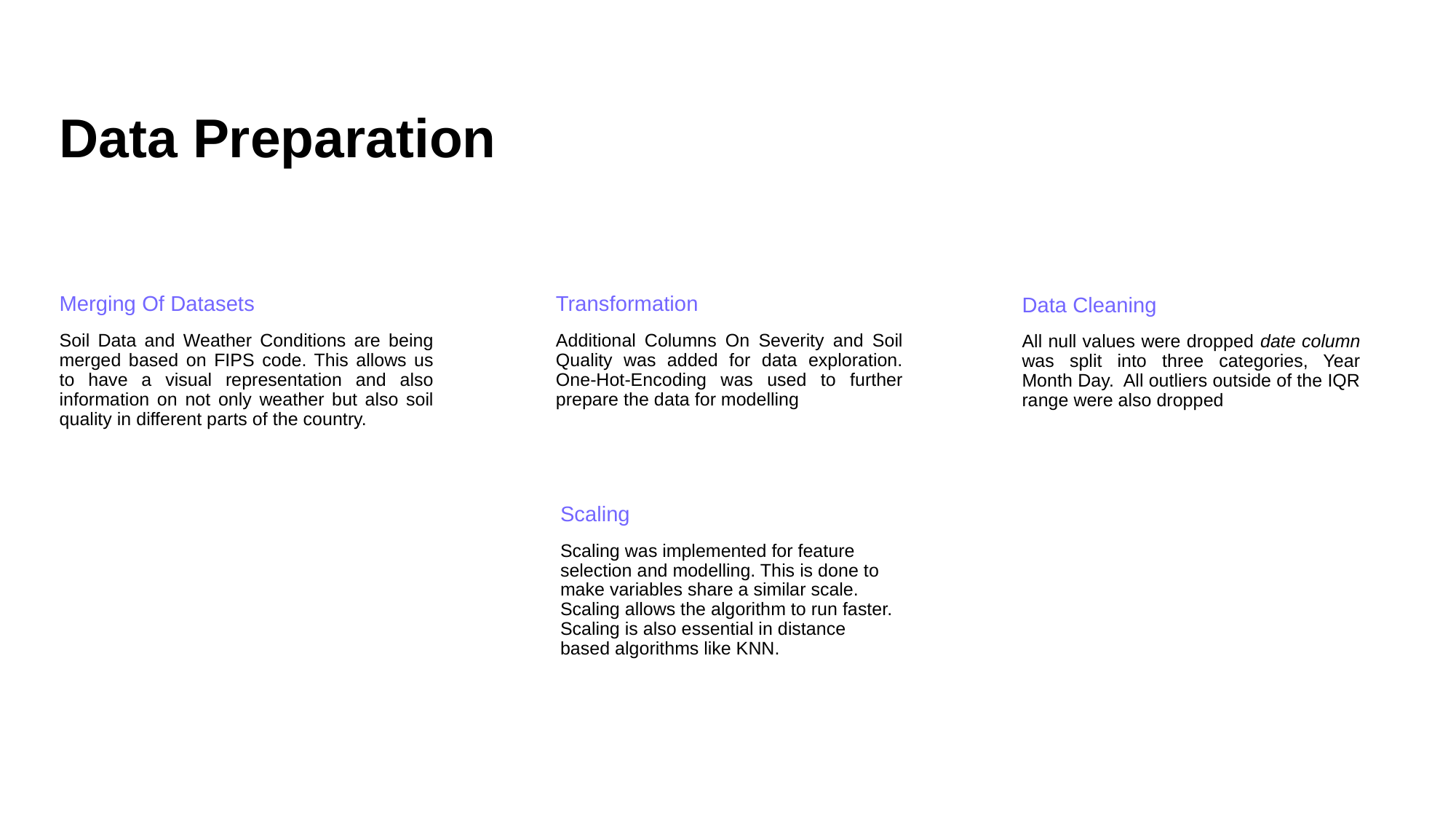

Data Preparation

Merging Of Datasets
Soil Data and Weather Conditions are being merged based on FIPS code. This allows us to have a visual representation and also information on not only weather but also soil quality in different parts of the country.
Transformation
Additional Columns On Severity and Soil Quality was added for data exploration. One-Hot-Encoding was used to further prepare the data for modelling

Data Cleaning
All null values were dropped date column was split into three categories, Year Month Day.  All outliers outside of the IQR range were also dropped

Scaling
Scaling was implemented for feature selection and modelling. This is done to make variables share a similar scale. Scaling allows the algorithm to run faster. Scaling is also essential in distance based algorithms like KNN.